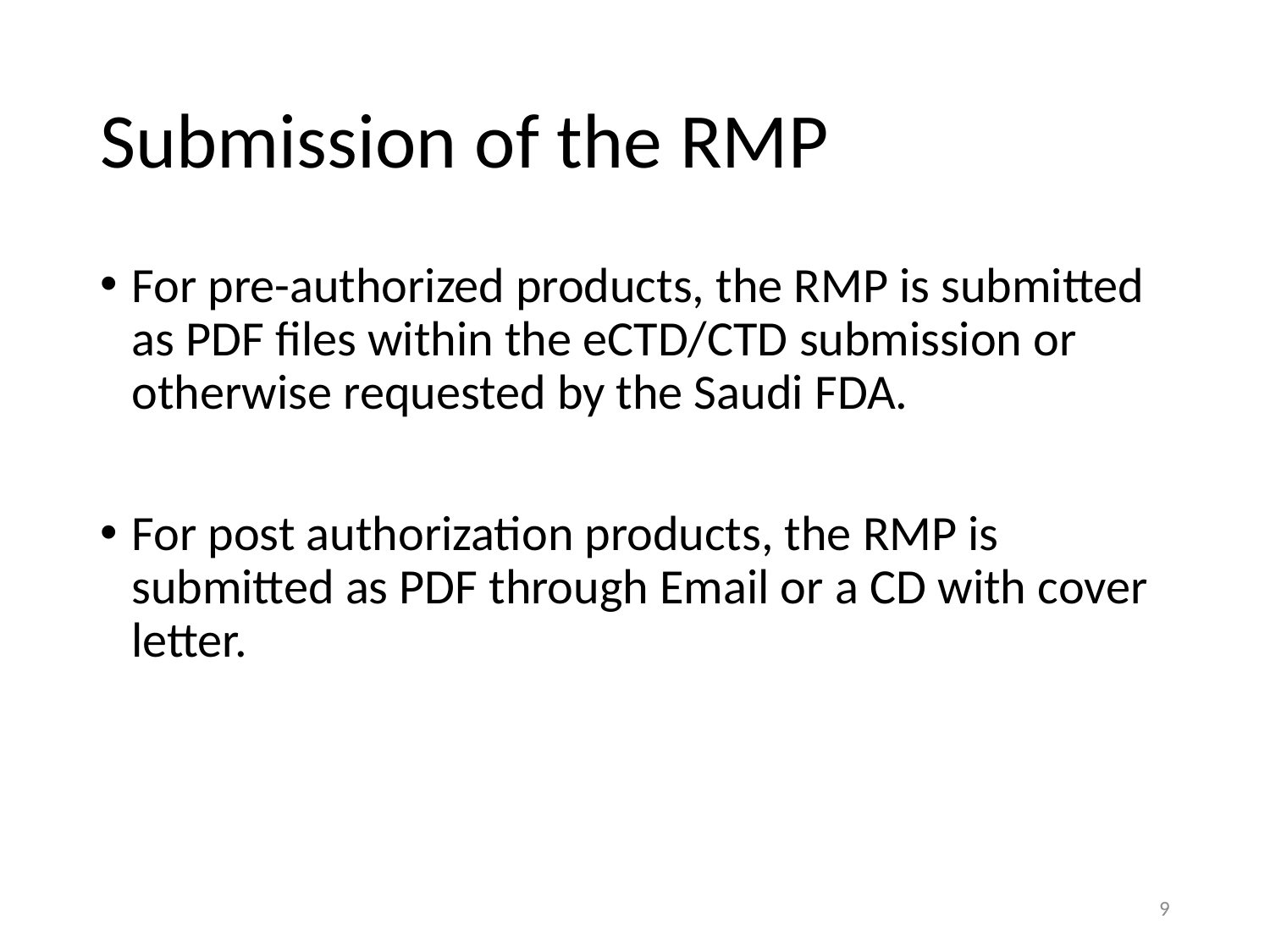

# Submission of the RMP
For pre-authorized products, the RMP is submitted as PDF files within the eCTD/CTD submission or otherwise requested by the Saudi FDA.

For post authorization products, the RMP is submitted as PDF through Email or a CD with cover letter.

9